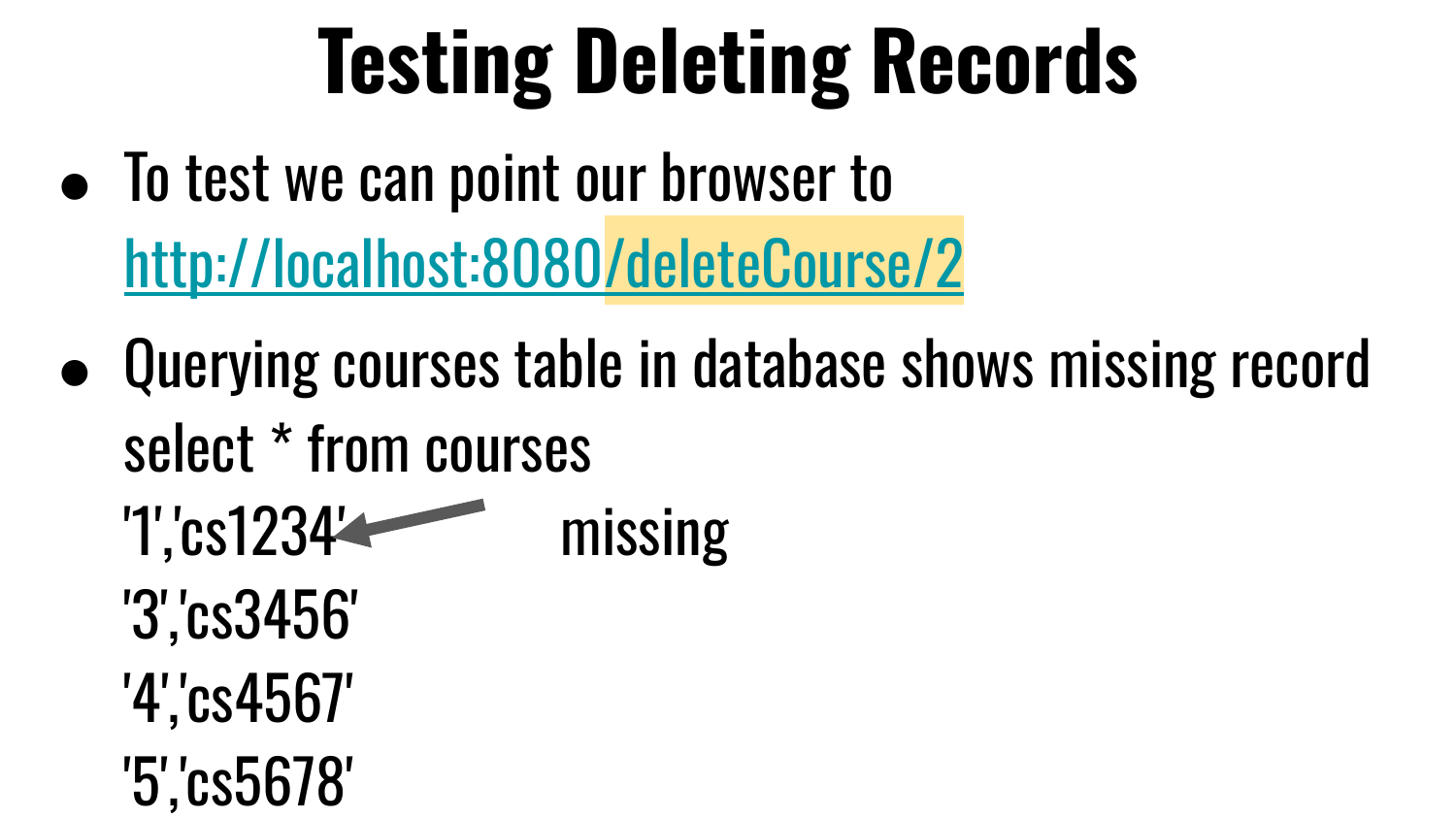

# Testing Deleting Records
To test we can point our browser to
http://localhost:8080/deleteCourse/2
Querying courses table in database shows missing record
select * from courses
'1','cs1234'		missing
'3','cs3456'
'4','cs4567'
'5','cs5678'